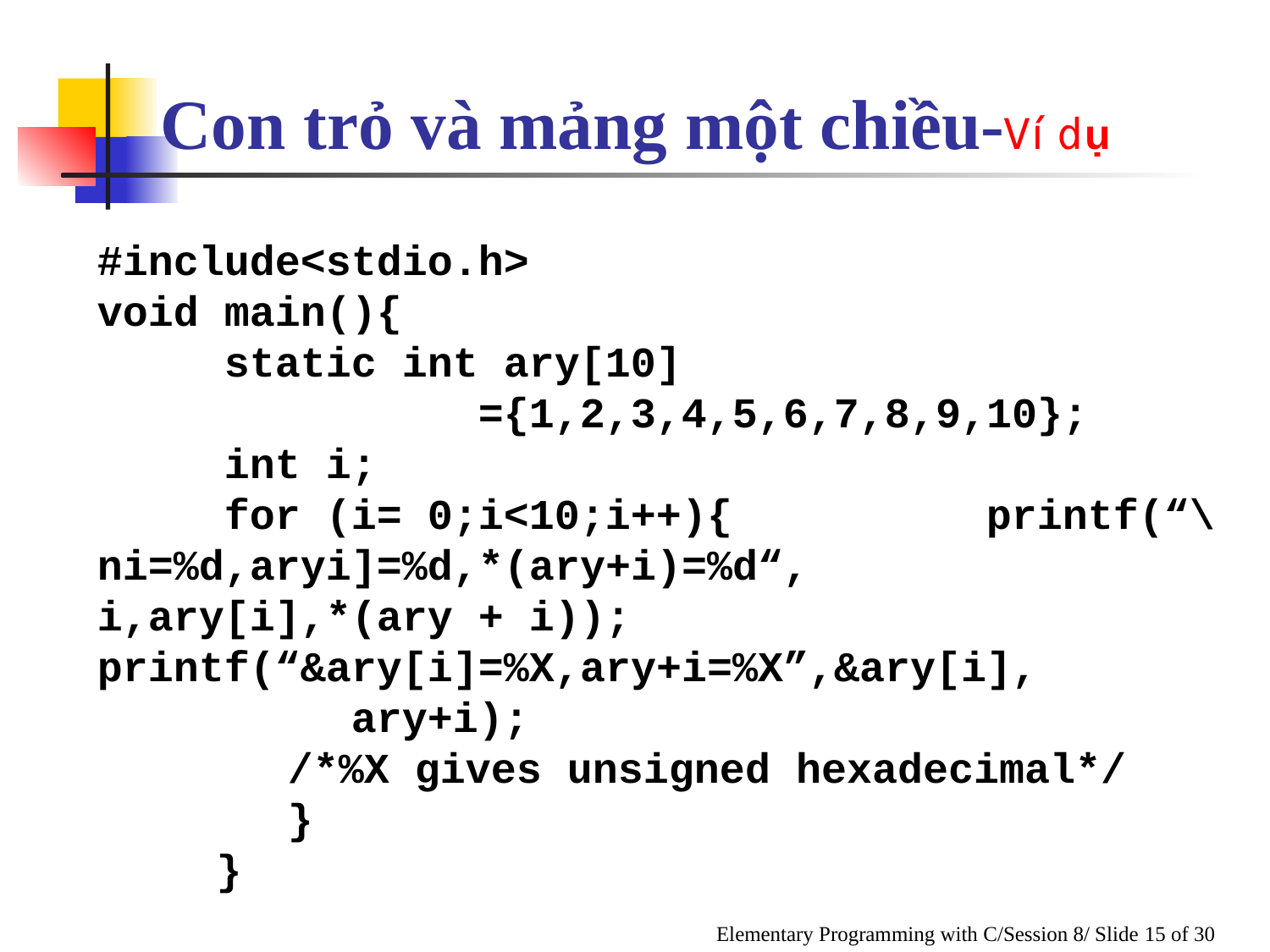

Con trỏ và mảng một chiều-Ví dụ
#include<stdio.h>
void main(){
	static int ary[10] 							={1,2,3,4,5,6,7,8,9,10};
	int i;
	for (i= 0;i<10;i++){	  	printf(“\ni=%d,aryi]=%d,*(ary+i)=%d“,			i,ary[i],*(ary + i));	    	printf(“&ary[i]=%X,ary+i=%X”,&ary[i],			ary+i);
	/*%X gives unsigned hexadecimal*/
	}
}
Elementary Programming with C/Session 8/ Slide 15 of 30